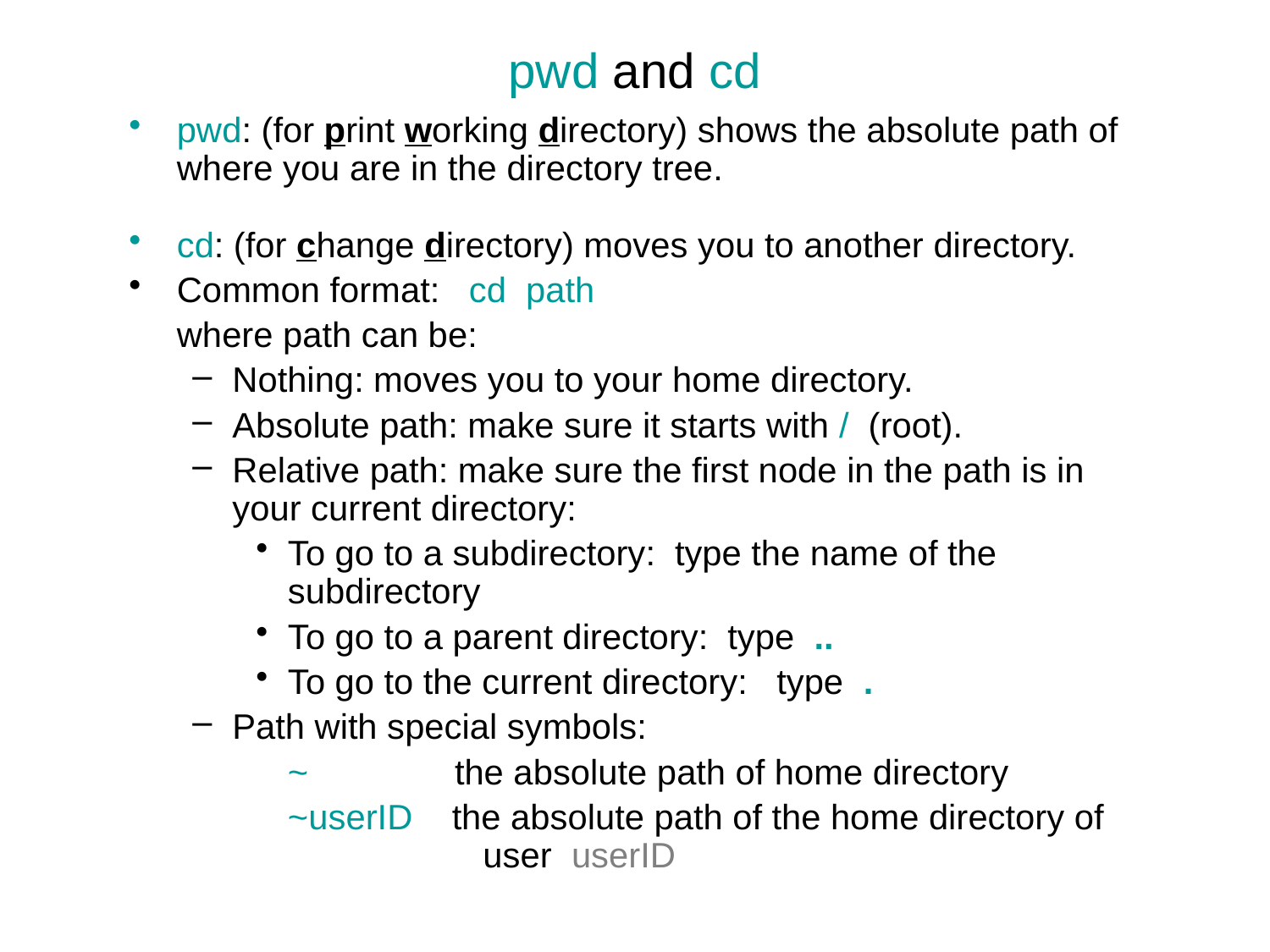

# pwd and cd
pwd: (for print working directory) shows the absolute path of where you are in the directory tree.

cd: (for change directory) moves you to another directory.
Common format:   cd  path
	where path can be:
Nothing: moves you to your home directory.
Absolute path: make sure it starts with /  (root).
Relative path: make sure the first node in the path is in your current directory:
To go to a subdirectory:  type the name of the subdirectory
To go to a parent directory:  type  ..
To go to the current directory:   type  .
Path with special symbols:
	~               the absolute path of home directory
	~userID    the absolute path of the home directory of 	       user  userID